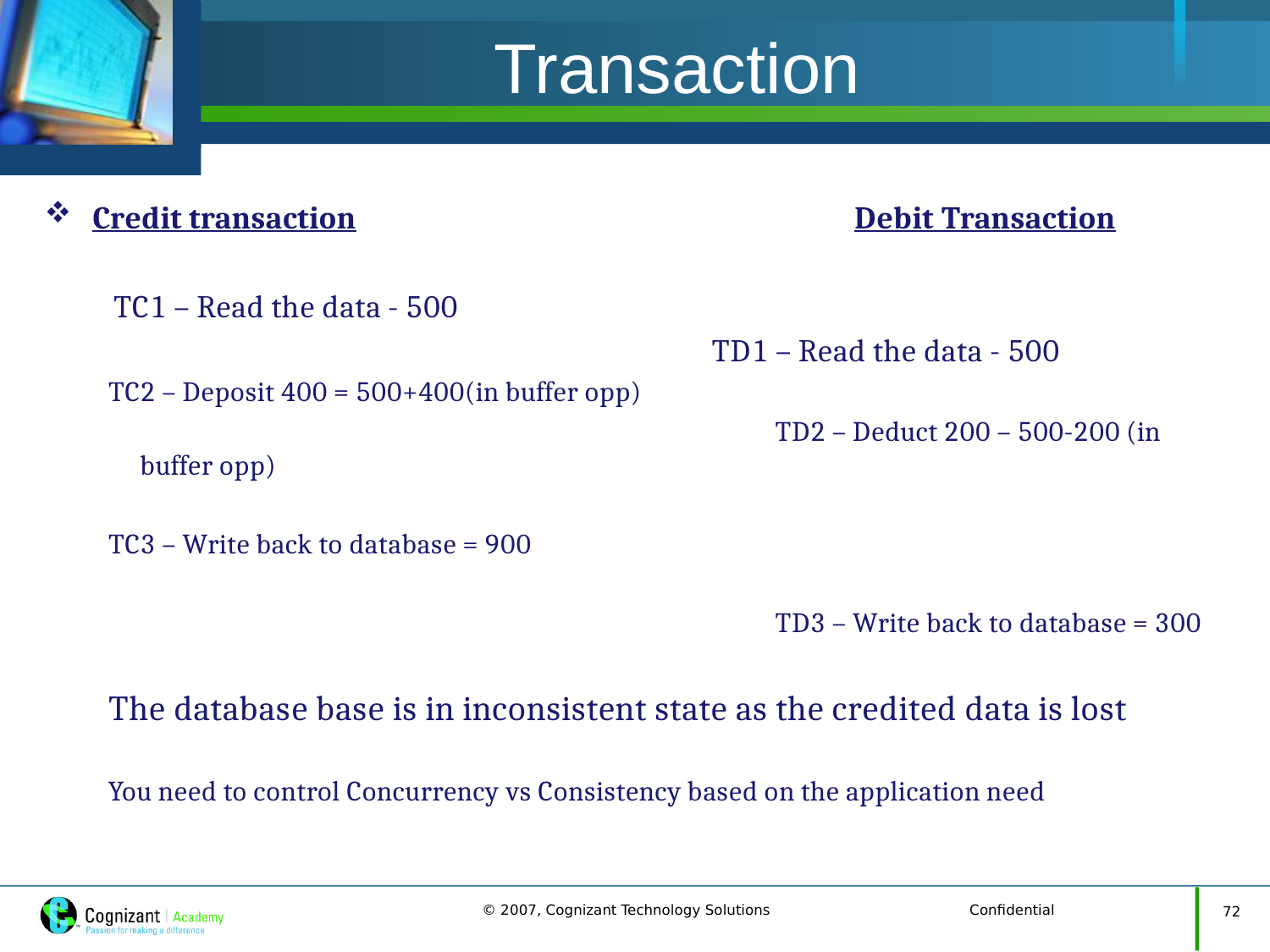

# Transaction
Credit transaction				Debit Transaction

	   TC1 – Read the data - 500
					TD1 – Read the data - 500
TC2 – Deposit 400 = 500+400(in buffer opp)
						TD2 – Deduct 200 – 500-200 (in buffer opp)

TC3 – Write back to database = 900

						TD3 – Write back to database = 300

The database base is in inconsistent state as the credited data is lost

You need to control Concurrency vs Consistency based on the application need
72